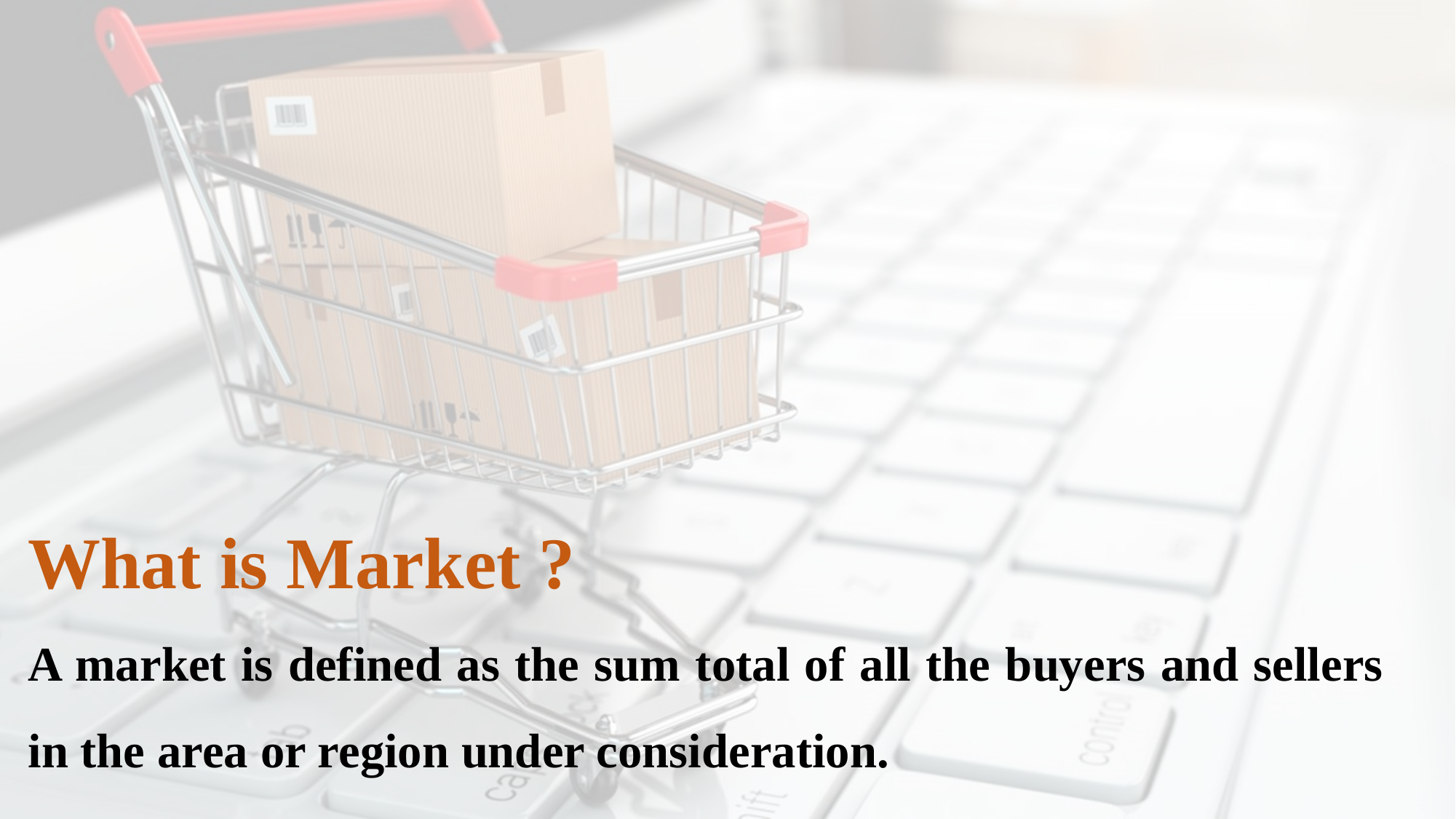

What is Market ?
A market is defined as the sum total of all the buyers and sellers in the area or region under consideration.